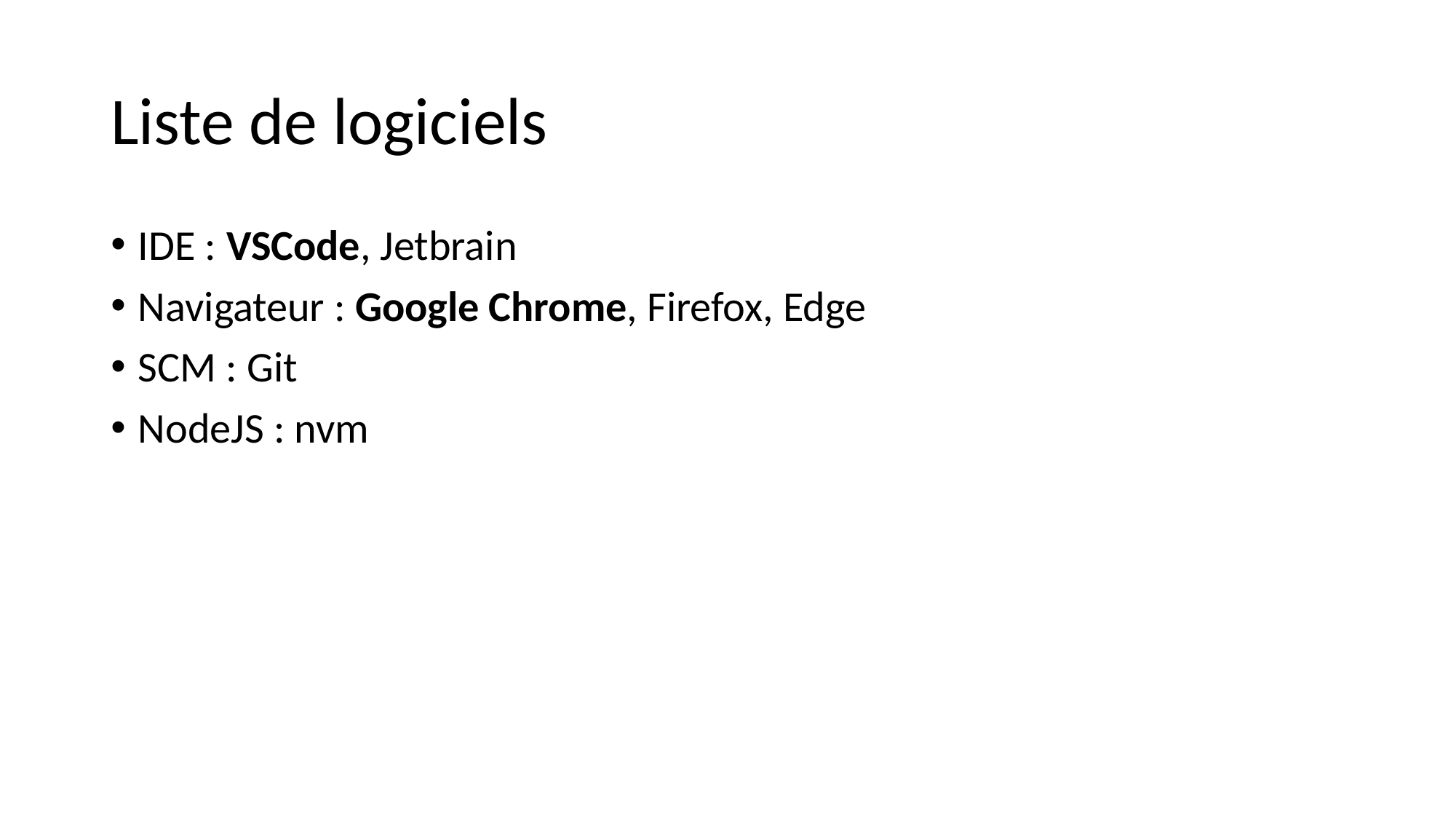

# Liste de logiciels
IDE : VSCode, Jetbrain
Navigateur : Google Chrome, Firefox, Edge
SCM : Git
NodeJS : nvm